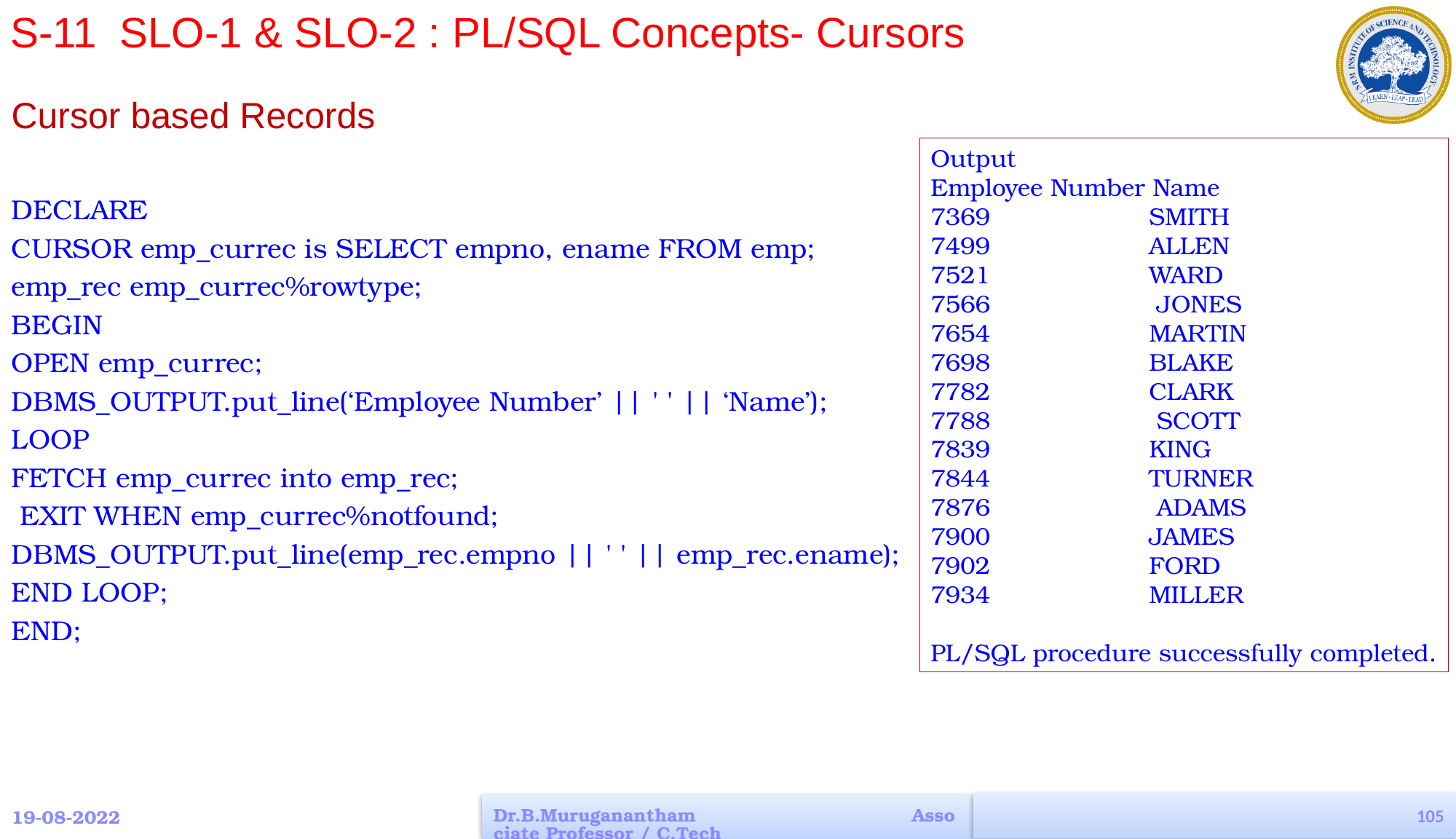

S-11	SLO-1 & SLO-2 : PL/SQL Concepts- Cursors
Cursor based Records

DECLARE
CURSOR emp_currec is SELECT empno, ename FROM emp;
emp_rec emp_currec%rowtype;
BEGIN
OPEN emp_currec;
DBMS_OUTPUT.put_line(‘Employee Number’ || ' ' || ‘Name’);
LOOP
FETCH emp_currec into emp_rec;
 EXIT WHEN emp_currec%notfound;
DBMS_OUTPUT.put_line(emp_rec.empno || ' ' || emp_rec.ename);
END LOOP;
END;
Output
Employee Number Name
7369             	SMITH
7499             	ALLEN
7521             	WARD
7566            	 JONES
7654             	MARTIN
7698             	BLAKE
7782             	CLARK
7788            	 SCOTT
7839             	KING
7844             	TURNER
7876            	 ADAMS
7900             	JAMES
7902             	FORD
7934             	MILLER

PL/SQL procedure successfully completed.
105
19-08-2022
Dr.B.Muruganantham                                   Associate Professor / C.Tech